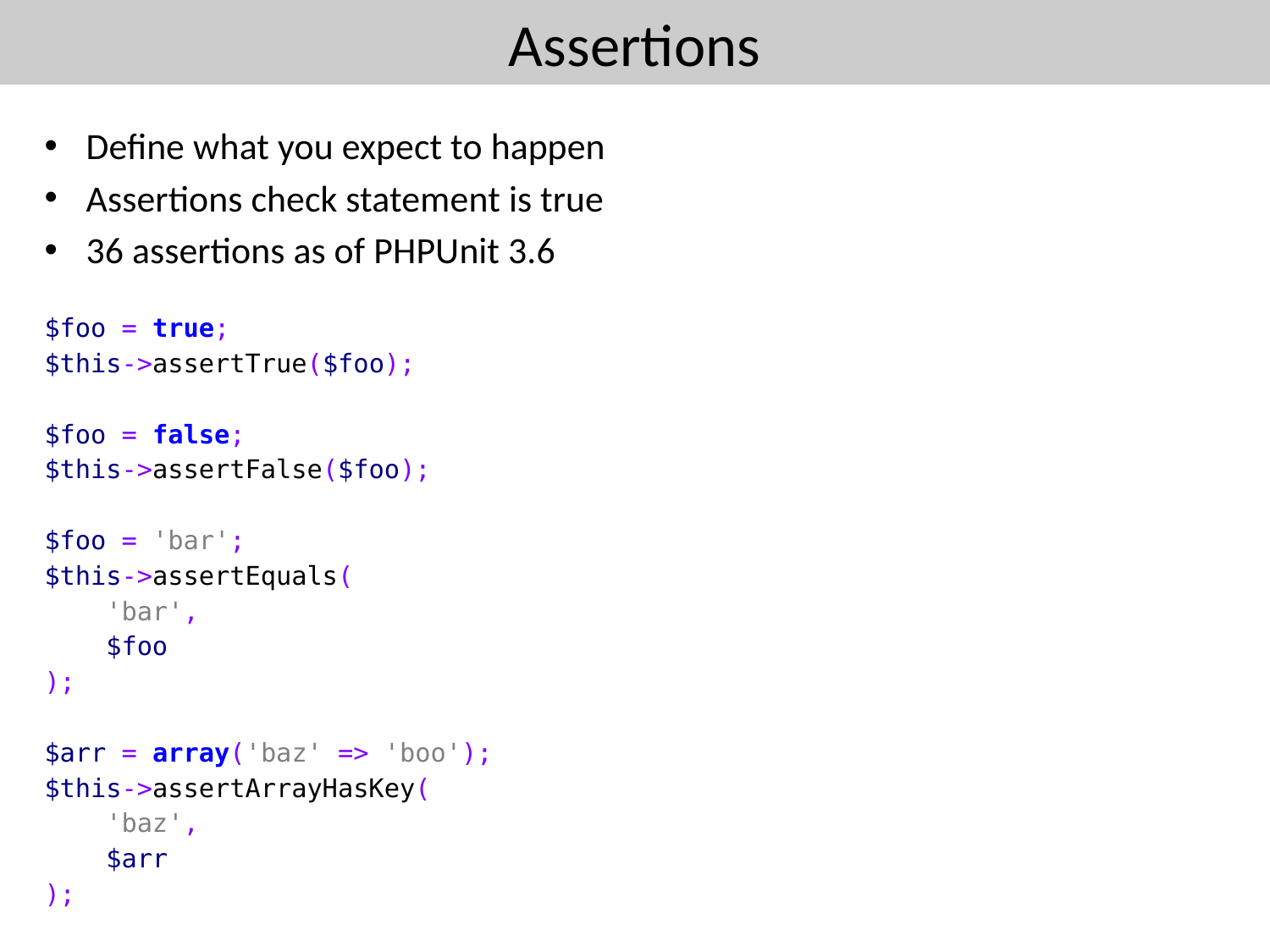

# Assertions
Define what you expect to happen
Assertions check statement is true
36 assertions as of PHPUnit 3.6

$foo = true;
$this->assertTrue($foo);

$foo = false;
$this->assertFalse($foo);

$foo = 'bar';
$this->assertEquals(
    'bar',
    $foo
);

$arr = array('baz' => 'boo');
$this->assertArrayHasKey(
    'baz',
    $arr
);